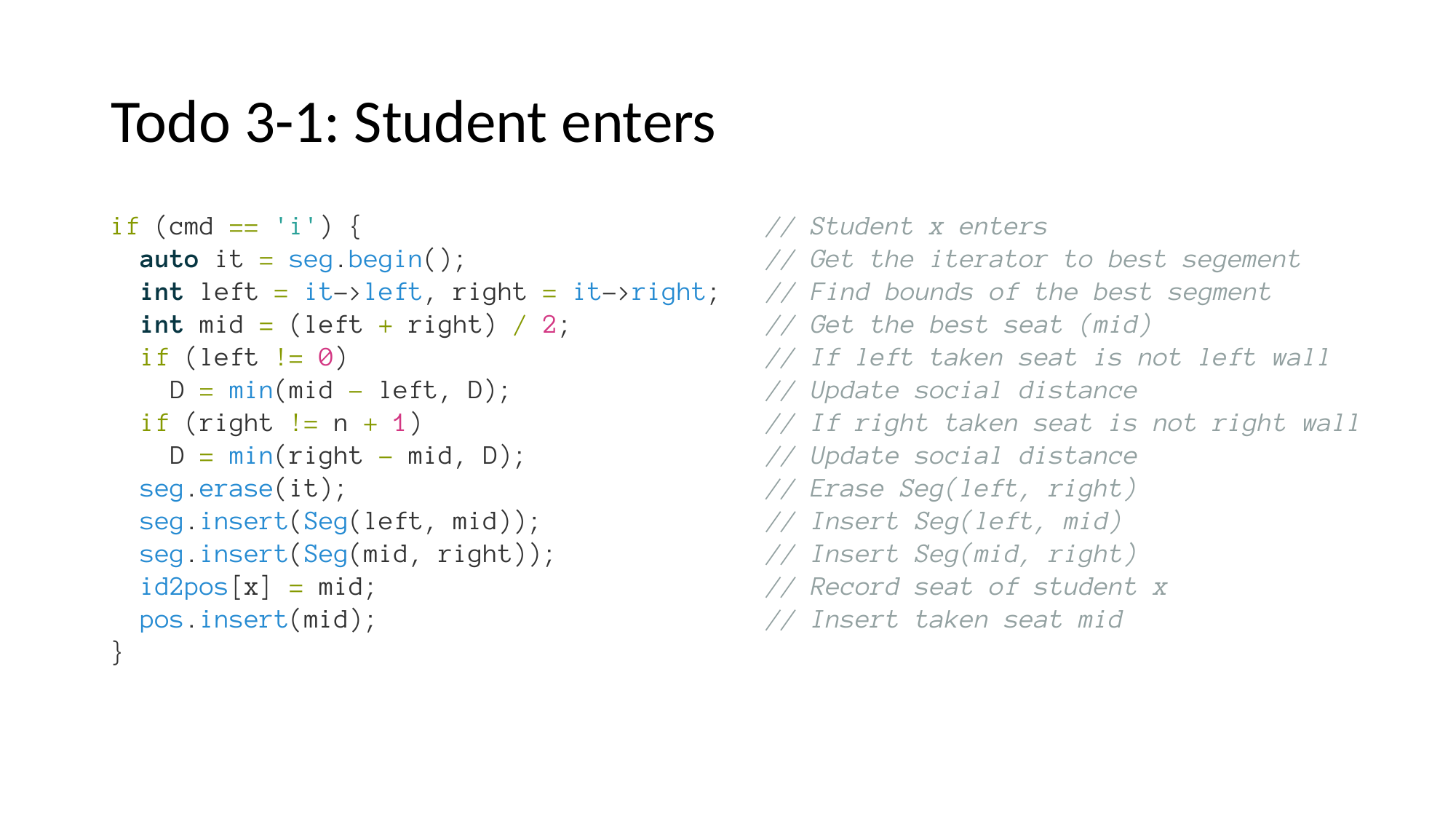

# Todo 3-1: Student enters
if (cmd == 'i') {                           // Student x enters
  auto it = seg.begin();                    // Get the iterator to best segement
  int left = it->left, right = it->right;   // Find bounds of the best segment
  int mid = (left + right) / 2;             // Get the best seat (mid)
  if (left != 0)                            // If left taken seat is not left wall
    D = min(mid - left, D);                 // Update social distance
  if (right != n + 1)                       // If right taken seat is not right wall
    D = min(right - mid, D);                // Update social distance
  seg.erase(it);                            // Erase Seg(left, right)
  seg.insert(Seg(left, mid));               // Insert Seg(left, mid)
  seg.insert(Seg(mid, right));              // Insert Seg(mid, right)
  id2pos[x] = mid;                          // Record seat of student x
  pos.insert(mid);                          // Insert taken seat mid
}